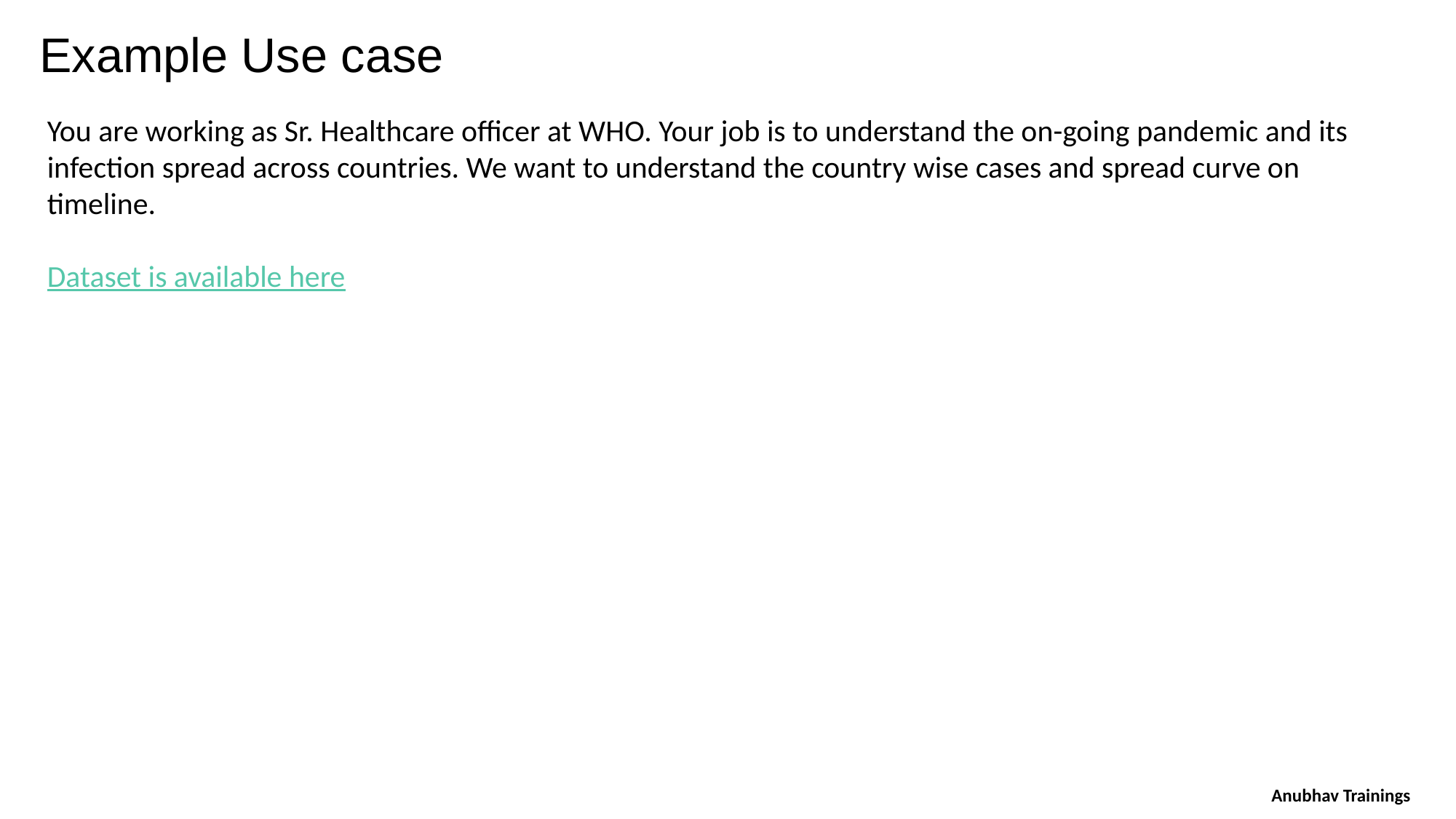

Example Use case
You are working as Sr. Healthcare officer at WHO. Your job is to understand the on-going pandemic and its infection spread across countries. We want to understand the country wise cases and spread curve on timeline.

Dataset is available here
Anubhav Trainings